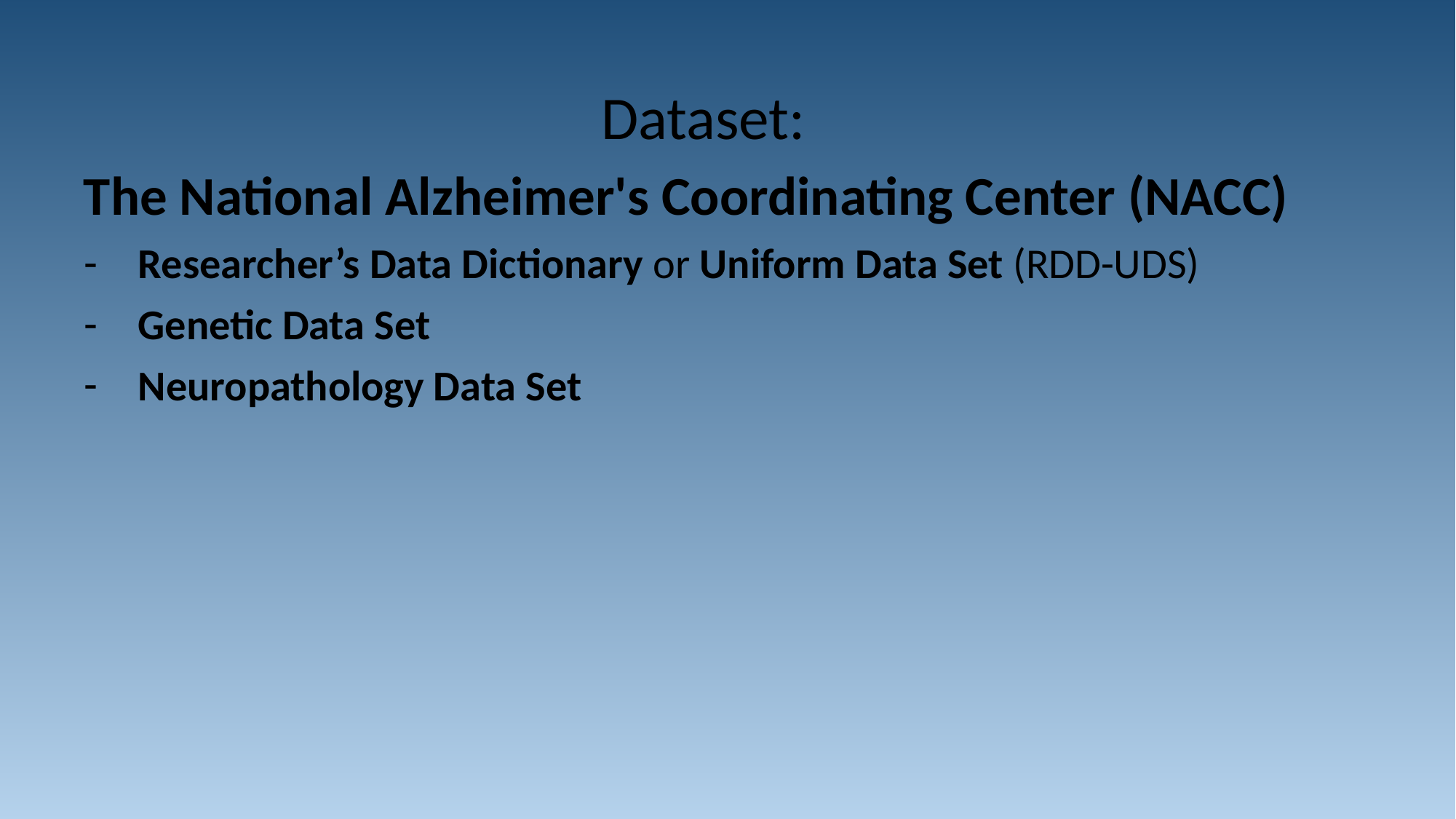

Dataset:
The National Alzheimer's Coordinating Center (NACC)
Researcher’s Data Dictionary or Uniform Data Set (RDD-UDS)
Genetic Data Set
Neuropathology Data Set